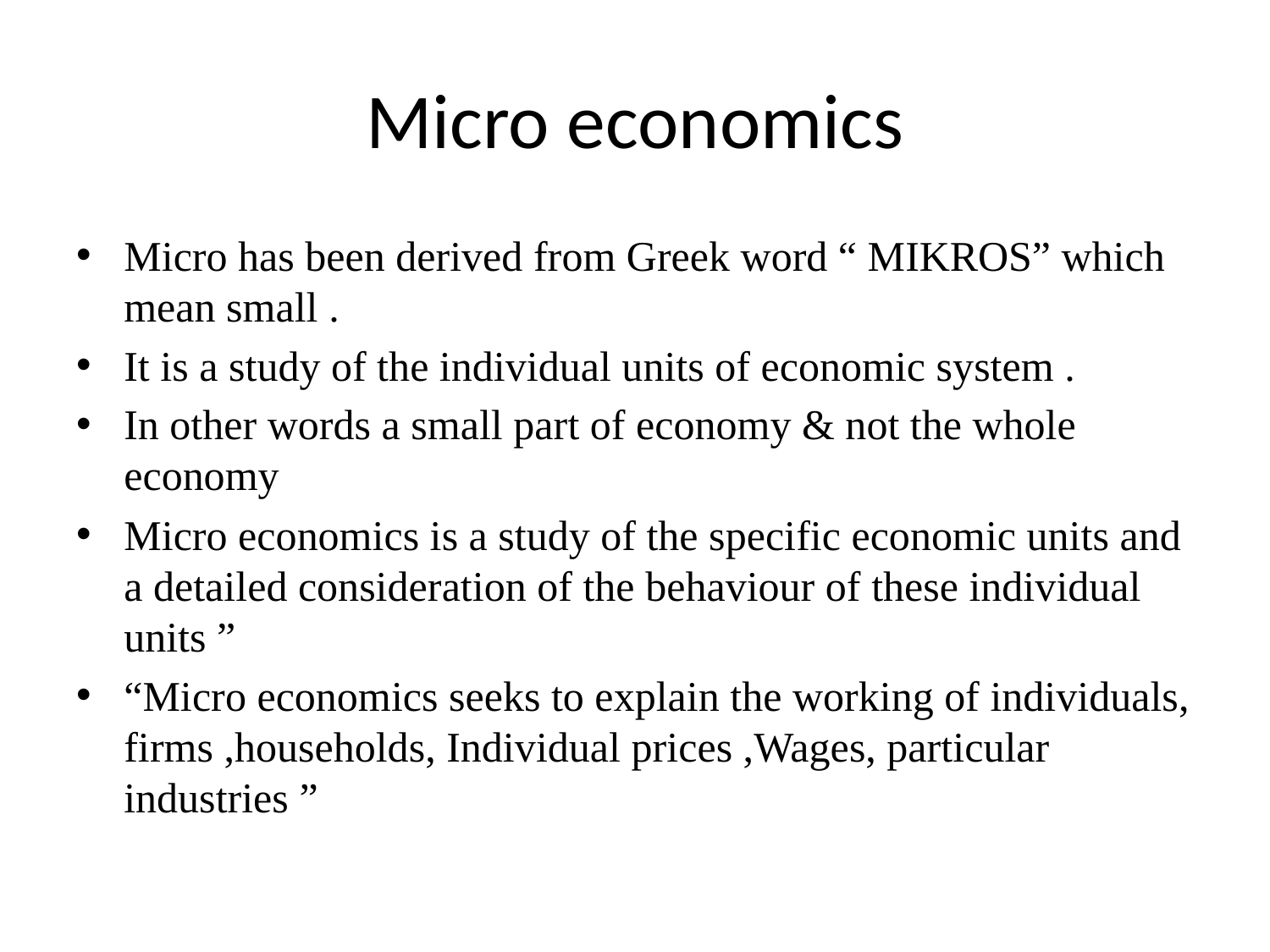

# Micro economics
Micro has been derived from Greek word “ MIKROS” which mean small .
It is a study of the individual units of economic system .
In other words a small part of economy & not the whole economy
Micro economics is a study of the specific economic units and a detailed consideration of the behaviour of these individual units ”
“Micro economics seeks to explain the working of individuals, firms ,households, Individual prices ,Wages, particular industries ”